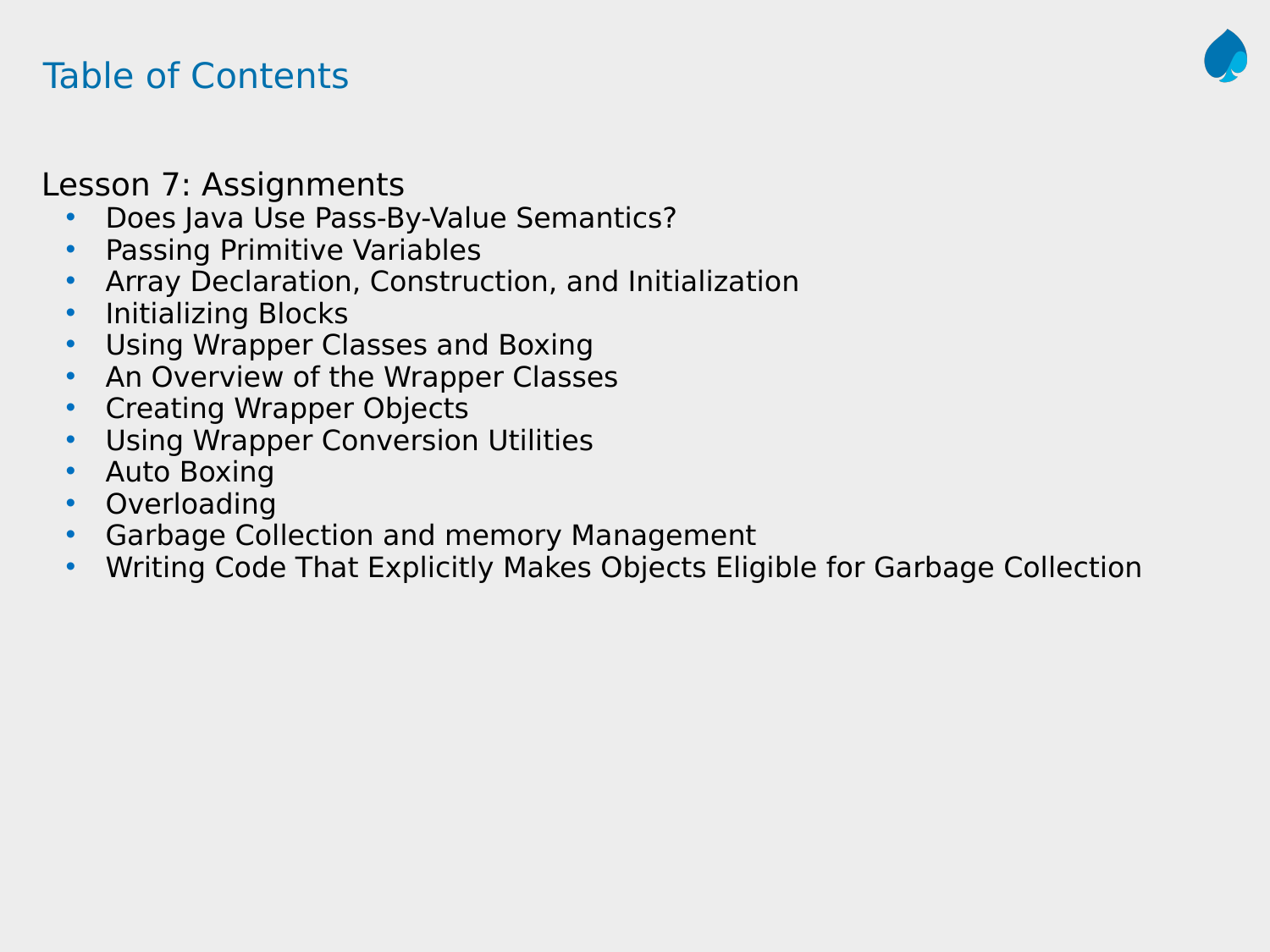

# Table of Contents

Lesson 7: Assignments
Does Java Use Pass-By-Value Semantics?
Passing Primitive Variables
Array Declaration, Construction, and Initialization
Initializing Blocks
Using Wrapper Classes and Boxing
An Overview of the Wrapper Classes
Creating Wrapper Objects
Using Wrapper Conversion Utilities
Auto Boxing
Overloading
Garbage Collection and memory Management
Writing Code That Explicitly Makes Objects Eligible for Garbage Collection